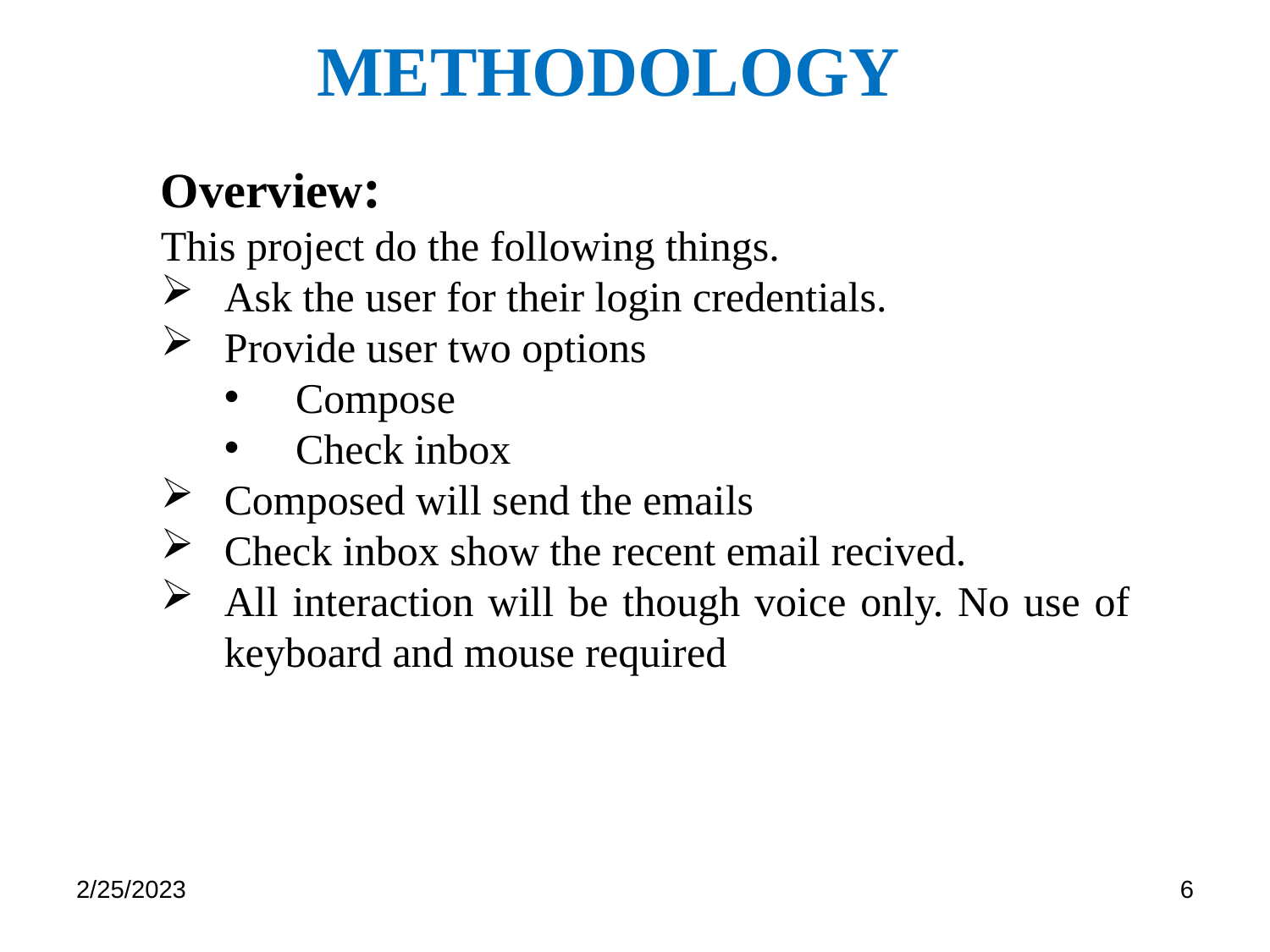

methodology

Overview:
This project do the following things.
Ask the user for their login credentials.
Provide user two options
Compose
Check inbox
Composed will send the emails
Check inbox show the recent email recived.
All interaction will be though voice only. No use of keyboard and mouse required
2/25/2023
6